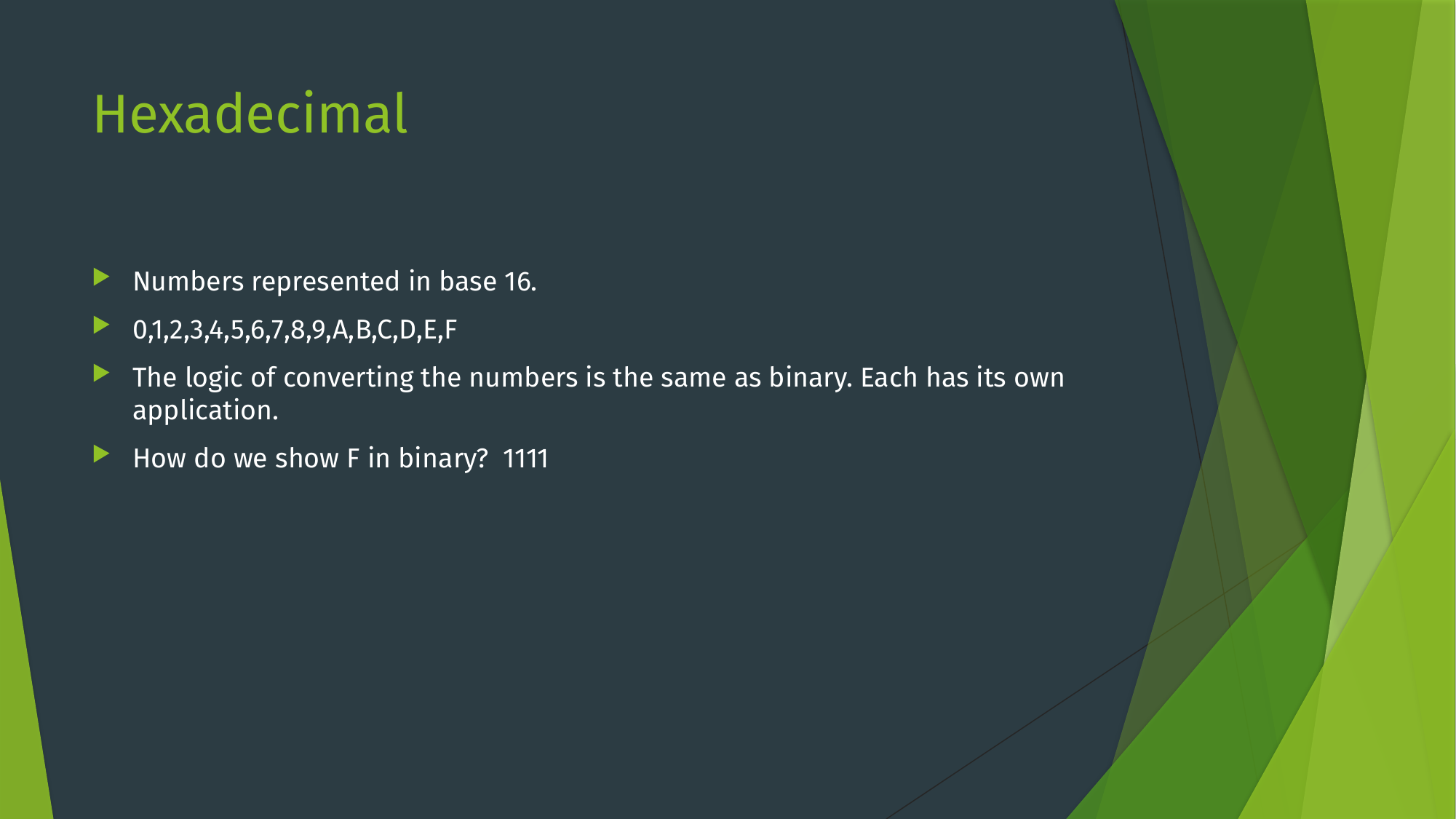

# Hexadecimal
Numbers represented in base 16.
0,1,2,3,4,5,6,7,8,9,A,B,C,D,E,F
The logic of converting the numbers is the same as binary. Each has its own application.
How do we show F in binary?  1111